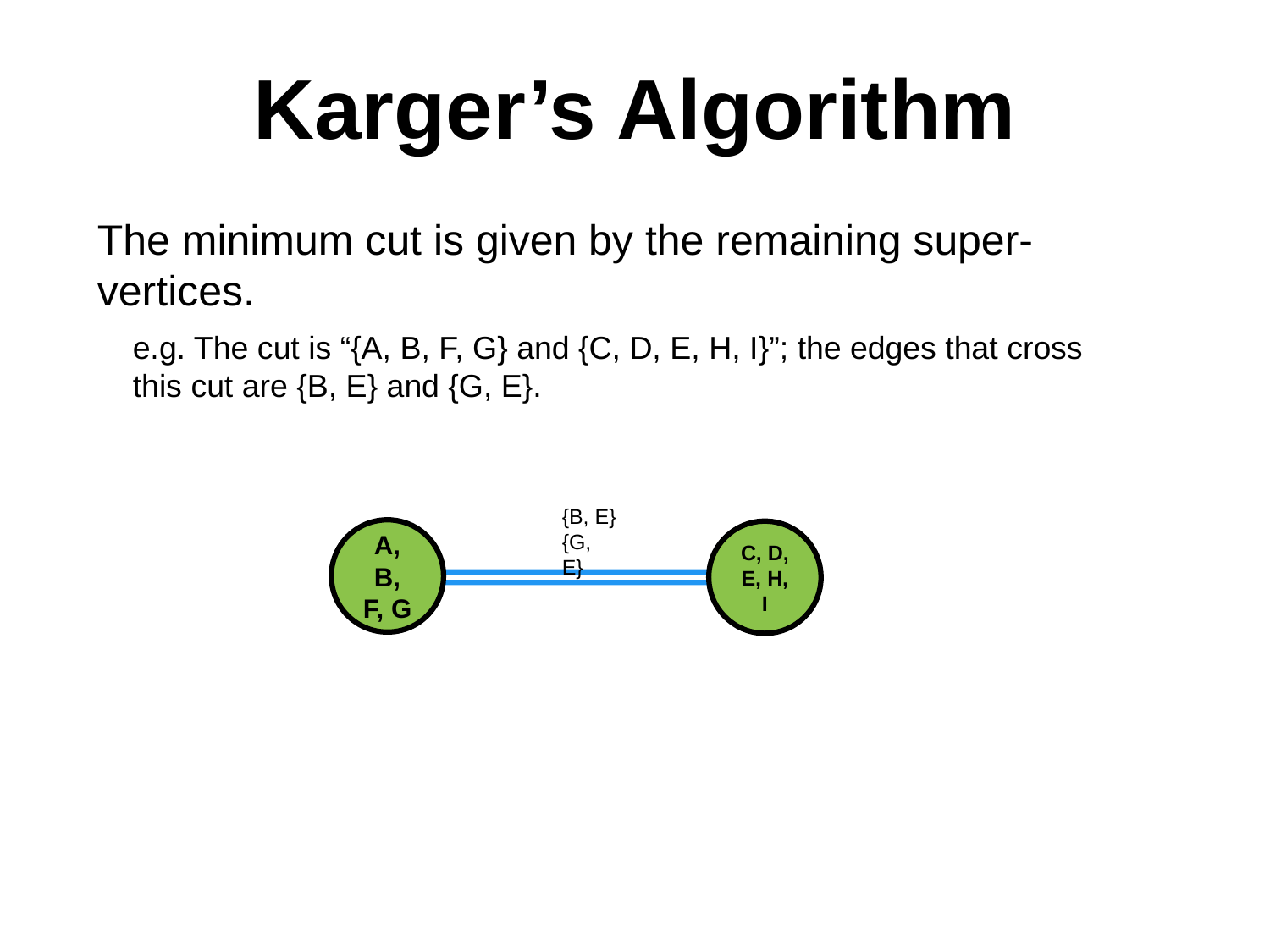

Karger’s Algorithm
The minimum cut is given by the remaining super-vertices.

    e.g. The cut is “{A, B, F, G} and {C, D, E, H, I}”; the edges that cross
    this cut are {B, E} and {G, E}.
{B, E}
{G, E}
A, B,
F, G
C, D, E, H, I